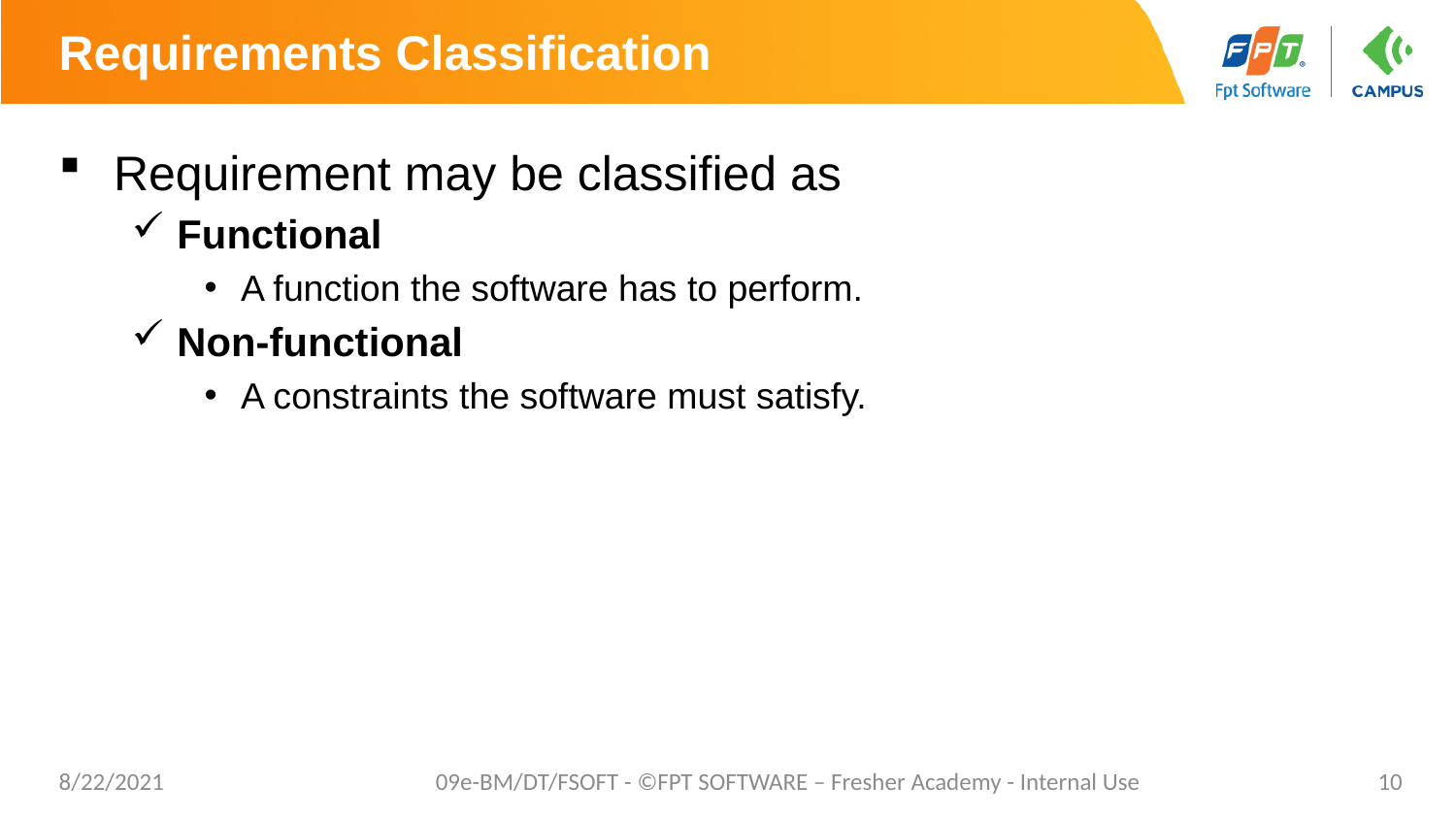

# Requirements Classification
Requirement may be classified as
Functional
A function the software has to perform.
Non-functional
A constraints the software must satisfy.
8/22/2021
09e-BM/DT/FSOFT - ©FPT SOFTWARE – Fresher Academy - Internal Use
10